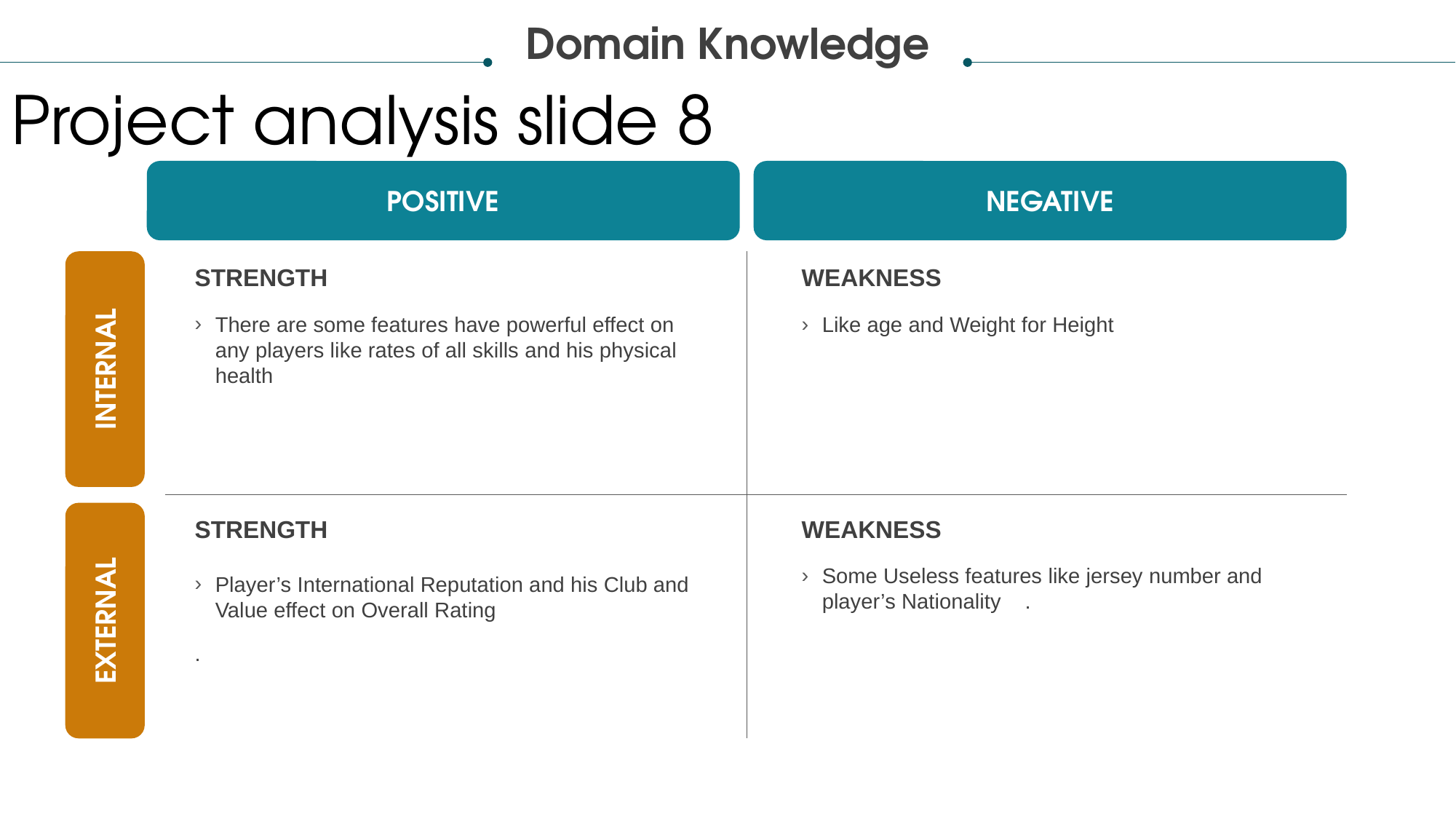

Domain Knowledge
Project analysis slide 8
POSITIVE
NEGATIVE
STRENGTH
WEAKNESS
There are some features have powerful effect on any players like rates of all skills and his physical health
Like age and Weight for Height

INTERNAL
STRENGTH
WEAKNESS
Some Useless features like jersey number and player’s Nationality    .
Player’s International Reputation and his Club and Value effect on Overall Rating
.
EXTERNAL